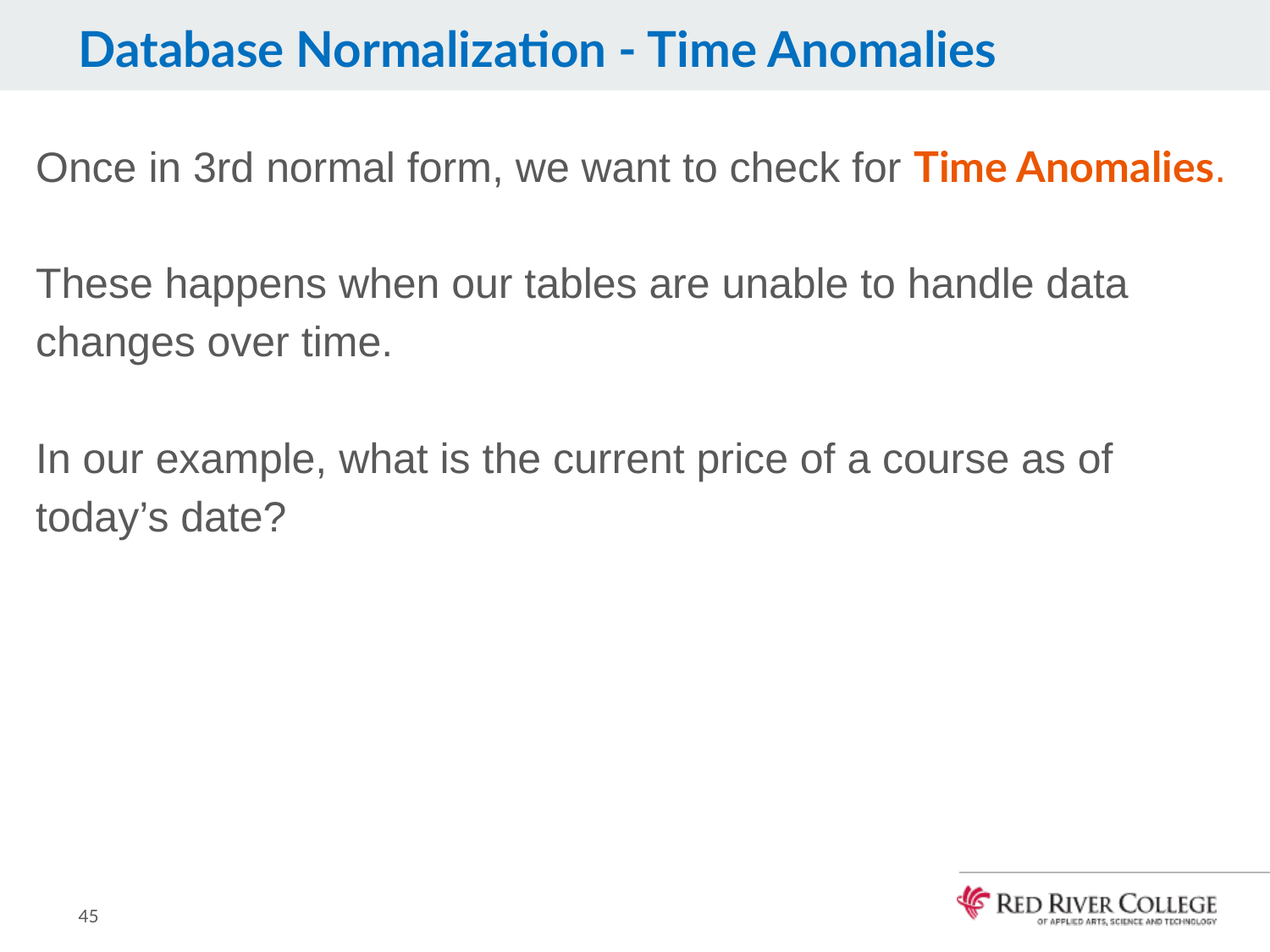

# Database Normalization - Time Anomalies
Once in 3rd normal form, we want to check for Time Anomalies.

These happens when our tables are unable to handle data changes over time.

In our example, what is the current price of a course as of today’s date?
45